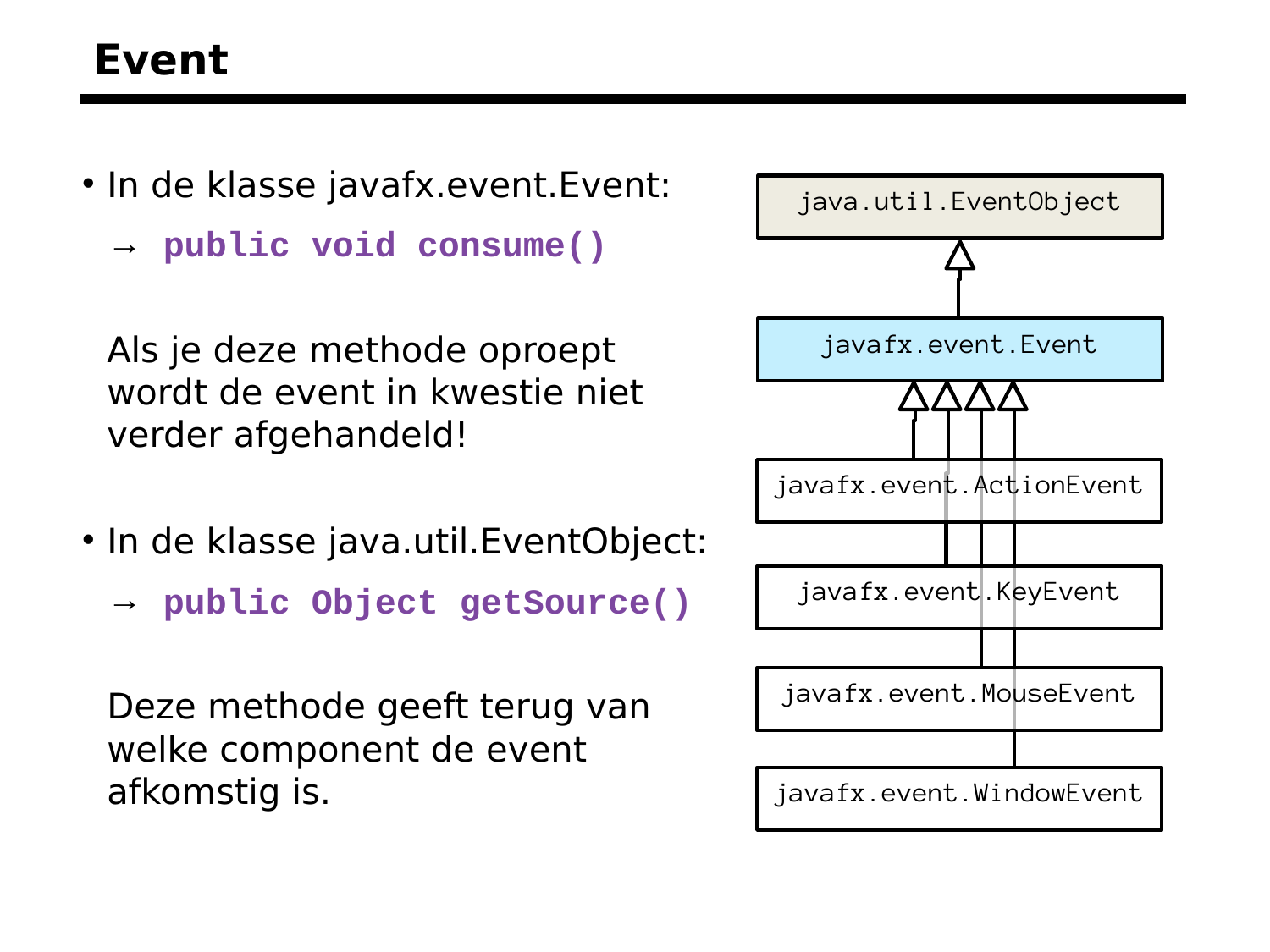

# Event
In de klasse javafx.event.Event:
 public void consume()

Als je deze methode oproept wordt de event in kwestie niet verder afgehandeld!

In de klasse java.util.EventObject:
 public Object getSource()

Deze methode geeft terug van welke component de event afkomstig is.
java.util.EventObject

javafx.event.Event

javafx.event.ActionEvent
javafx.event.KeyEvent
javafx.event.MouseEvent
javafx.event.WindowEvent